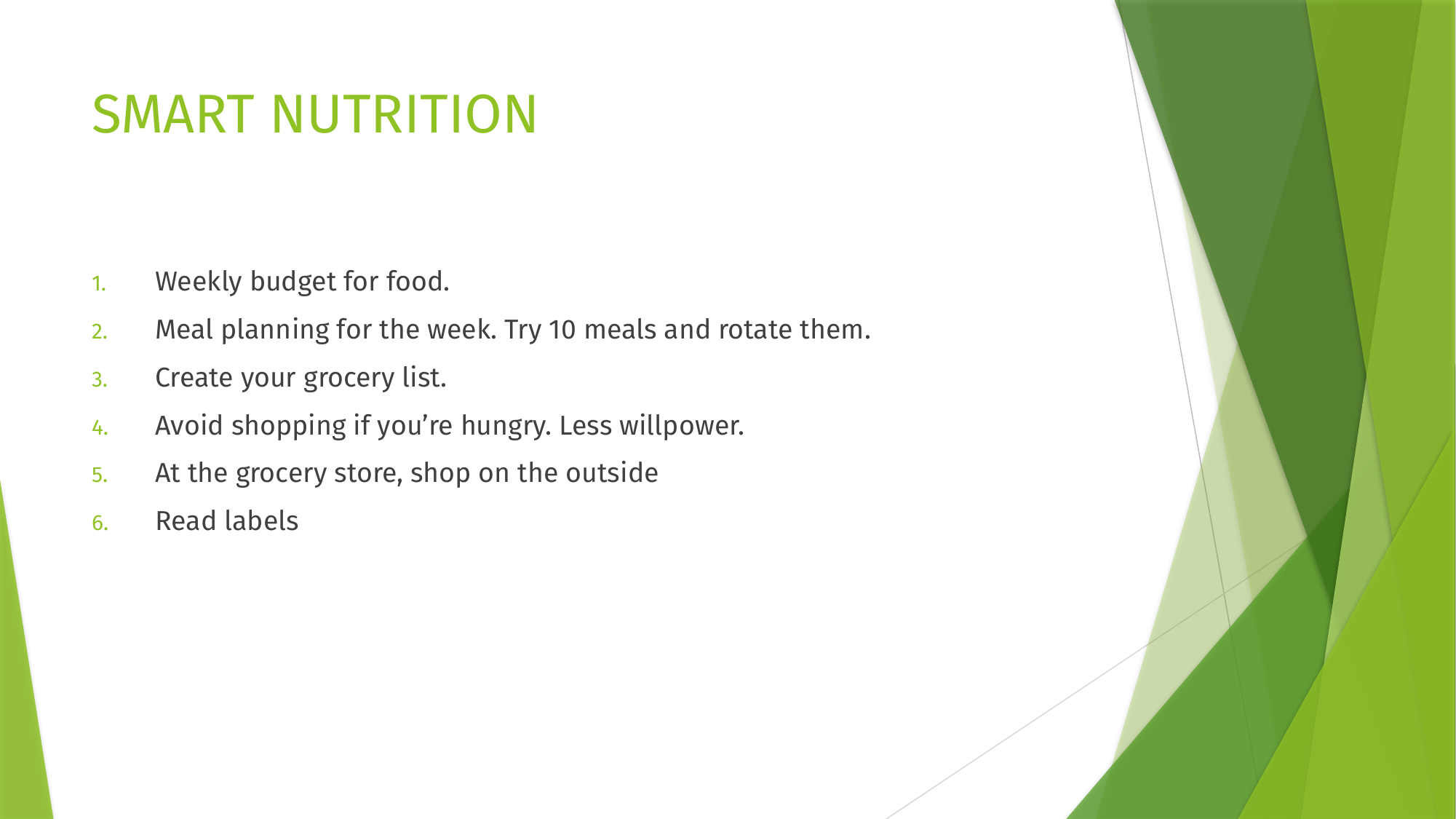

# SMART NUTRITION
Weekly budget for food.
Meal planning for the week. Try 10 meals and rotate them.
Create your grocery list.
Avoid shopping if you’re hungry. Less willpower.
At the grocery store, shop on the outside
Read labels